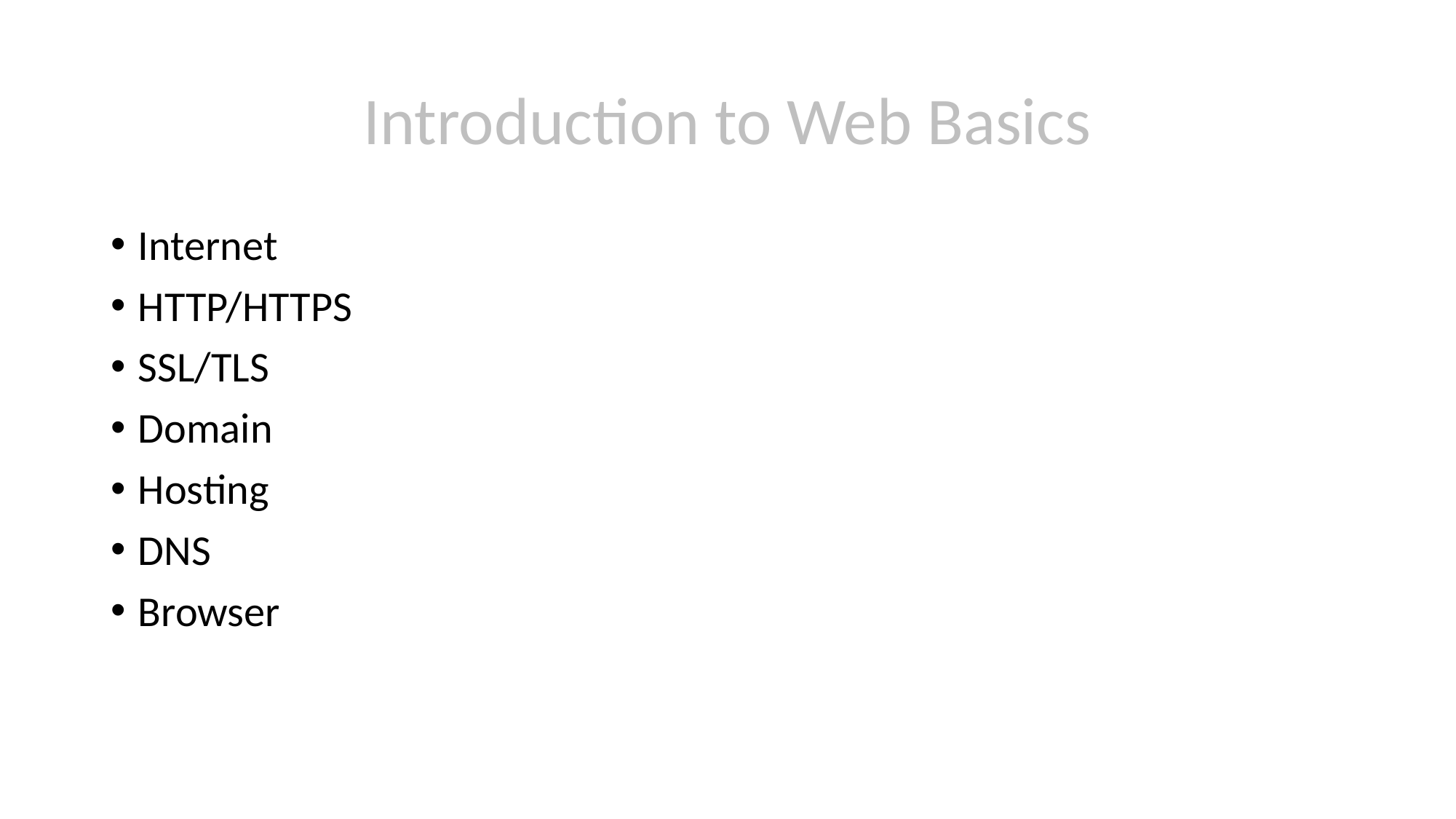

# Introduction to Web Basics
Internet
HTTP/HTTPS
SSL/TLS
Domain
Hosting
DNS
Browser